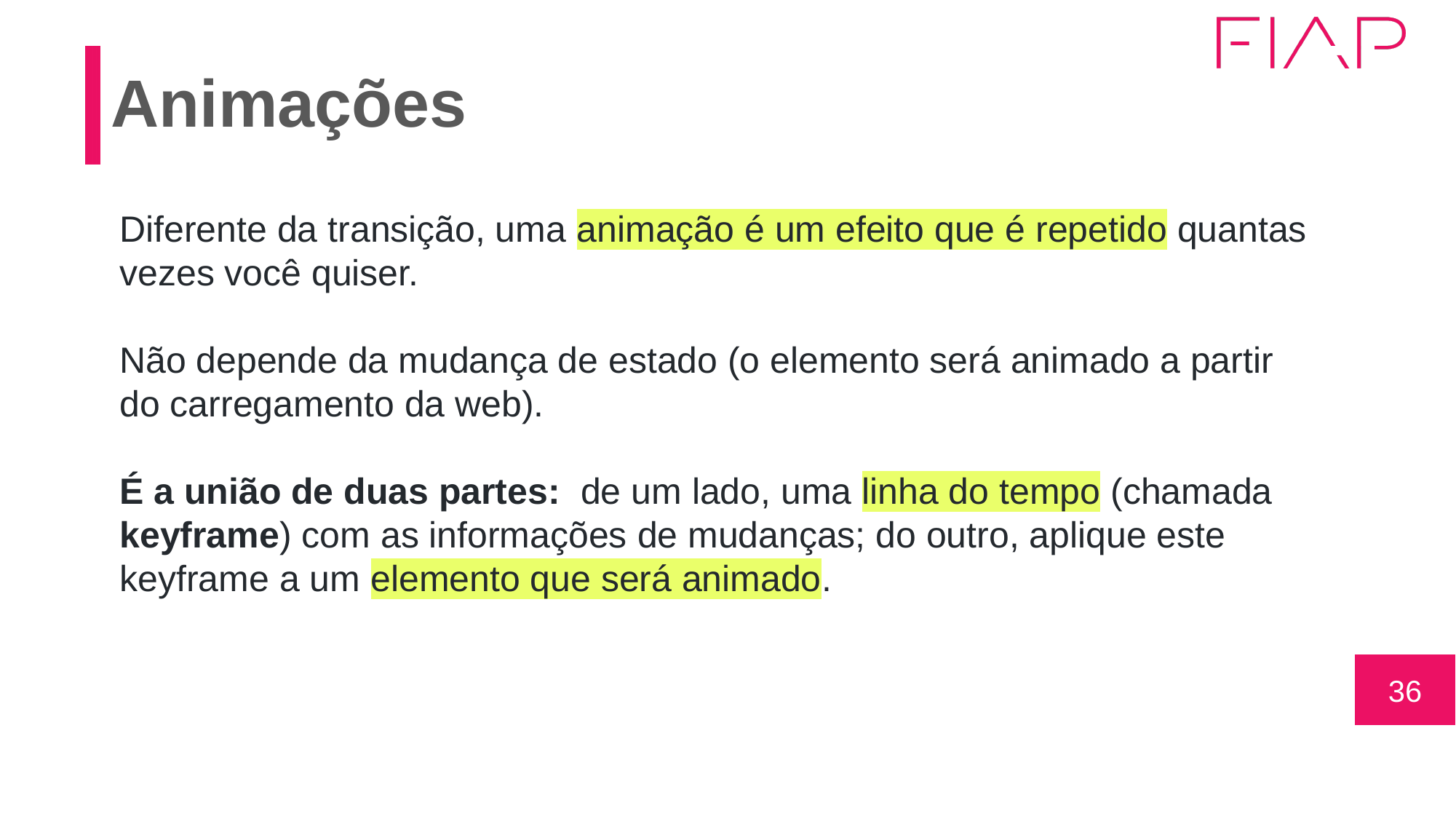

# Animações
Diferente da transição, uma animação é um efeito que é repetido quantas vezes você quiser.

Não depende da mudança de estado (o elemento será animado a partir do carregamento da web).

É a união de duas partes:  de um lado, uma linha do tempo (chamada keyframe) com as informações de mudanças; do outro, aplique este keyframe a um elemento que será animado.

36